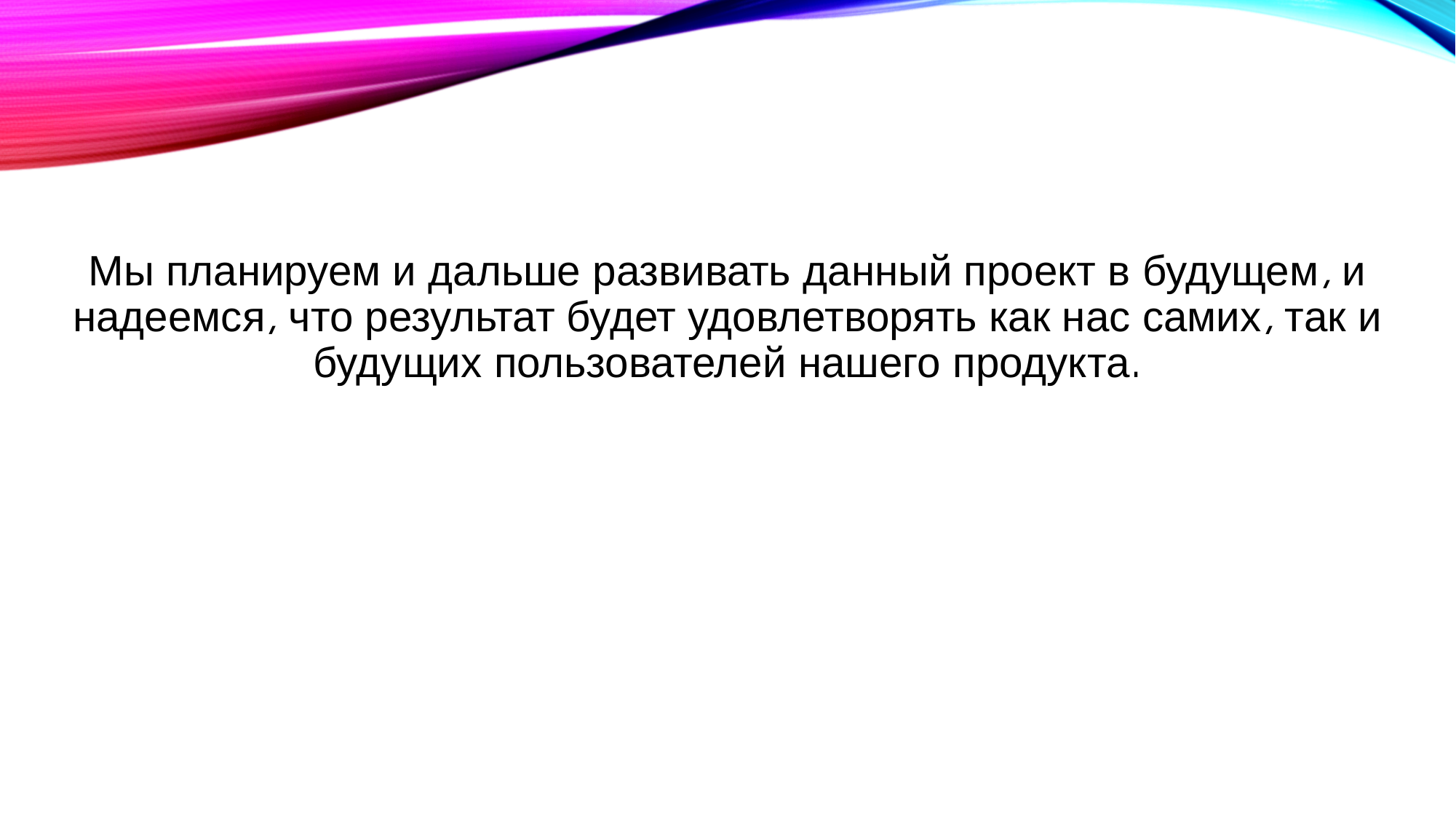

Мы планируем и дальше развивать данный проект в будущем, и надеемся, что результат будет удовлетворять как нас самих, так и будущих пользователей нашего продукта.